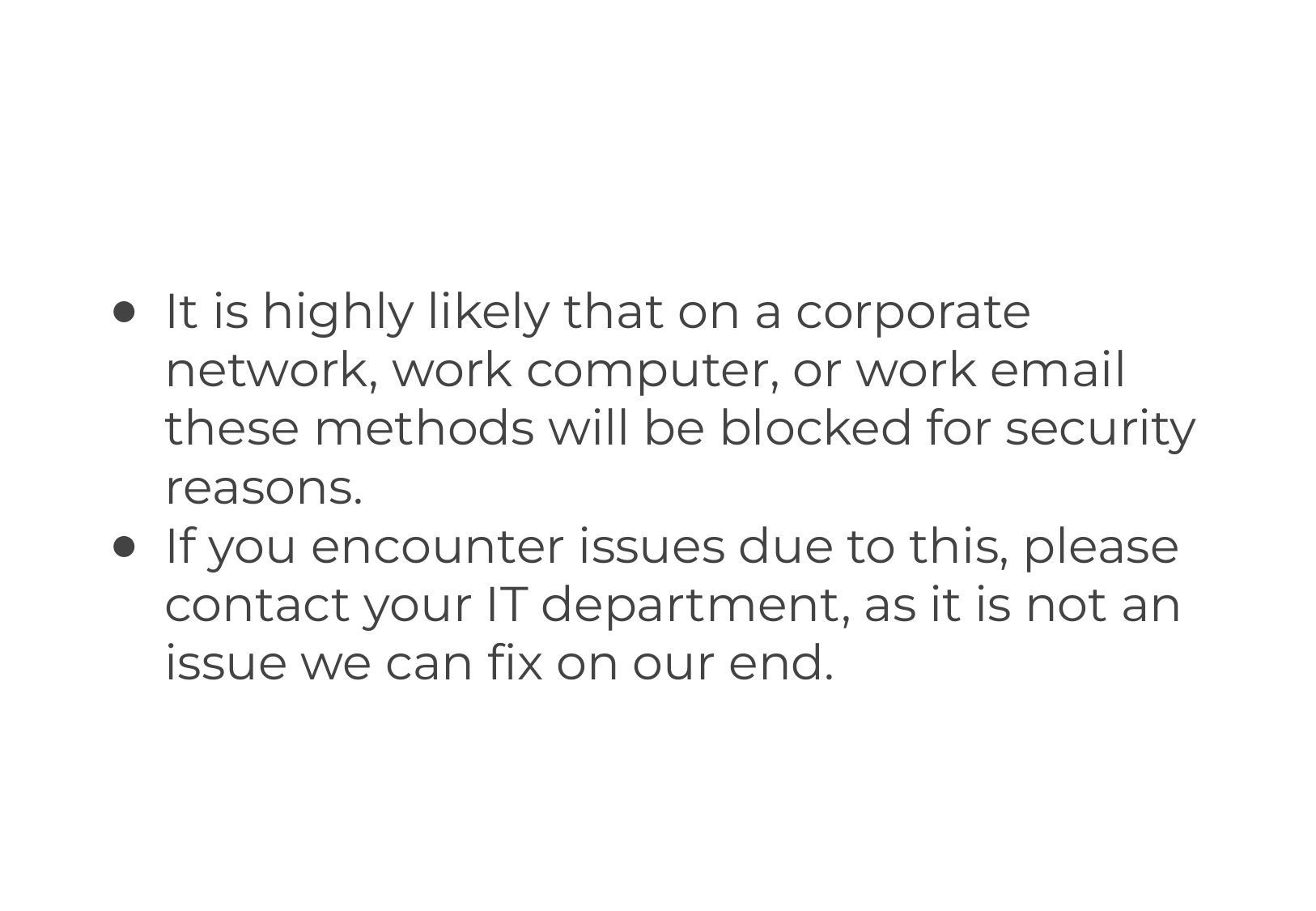

It is highly likely that on a corporate network, work computer, or work email these methods will be blocked for security reasons.
If you encounter issues due to this, please contact your IT department, as it is not an issue we can fix on our end.